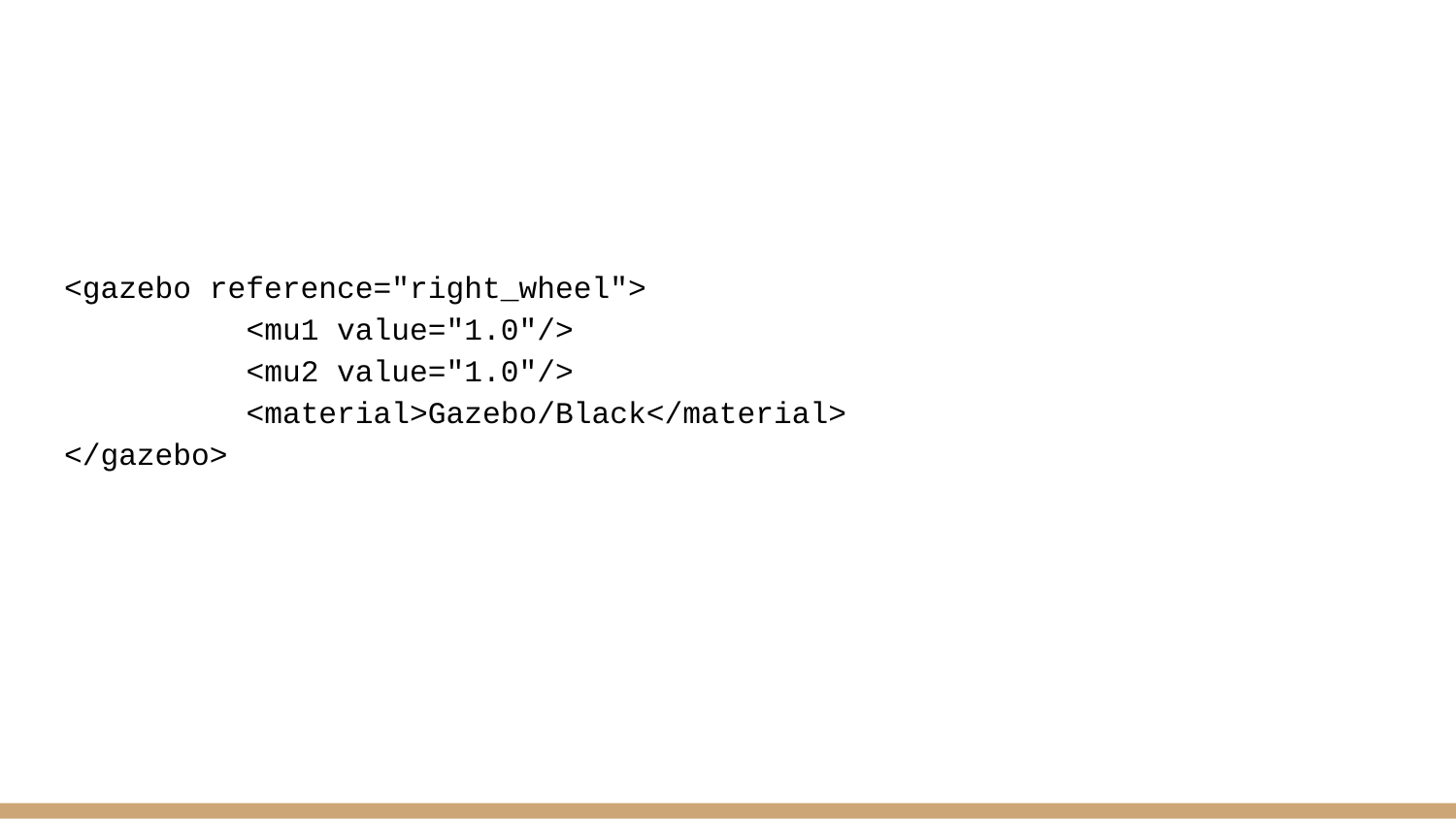

<gazebo reference="right_wheel">
	  <mu1 value="1.0"/>
	  <mu2 value="1.0"/>
	  <material>Gazebo/Black</material>
</gazebo>